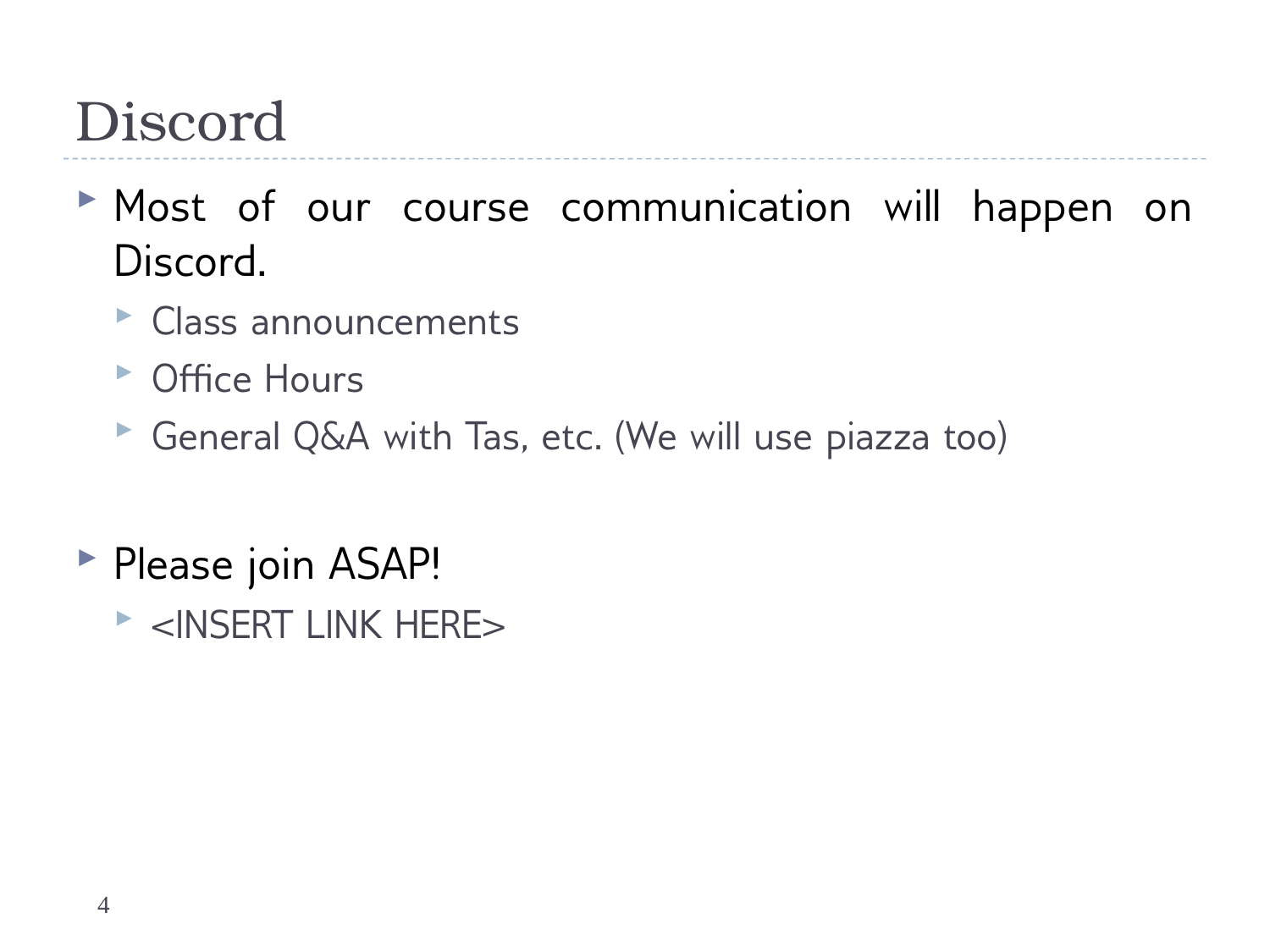

# Discord
Most of our course communication will happen on Discord.
Class announcements
Office Hours
General Q&A with Tas, etc. (We will use piazza too)

Please join ASAP!
<INSERT LINK HERE>
4